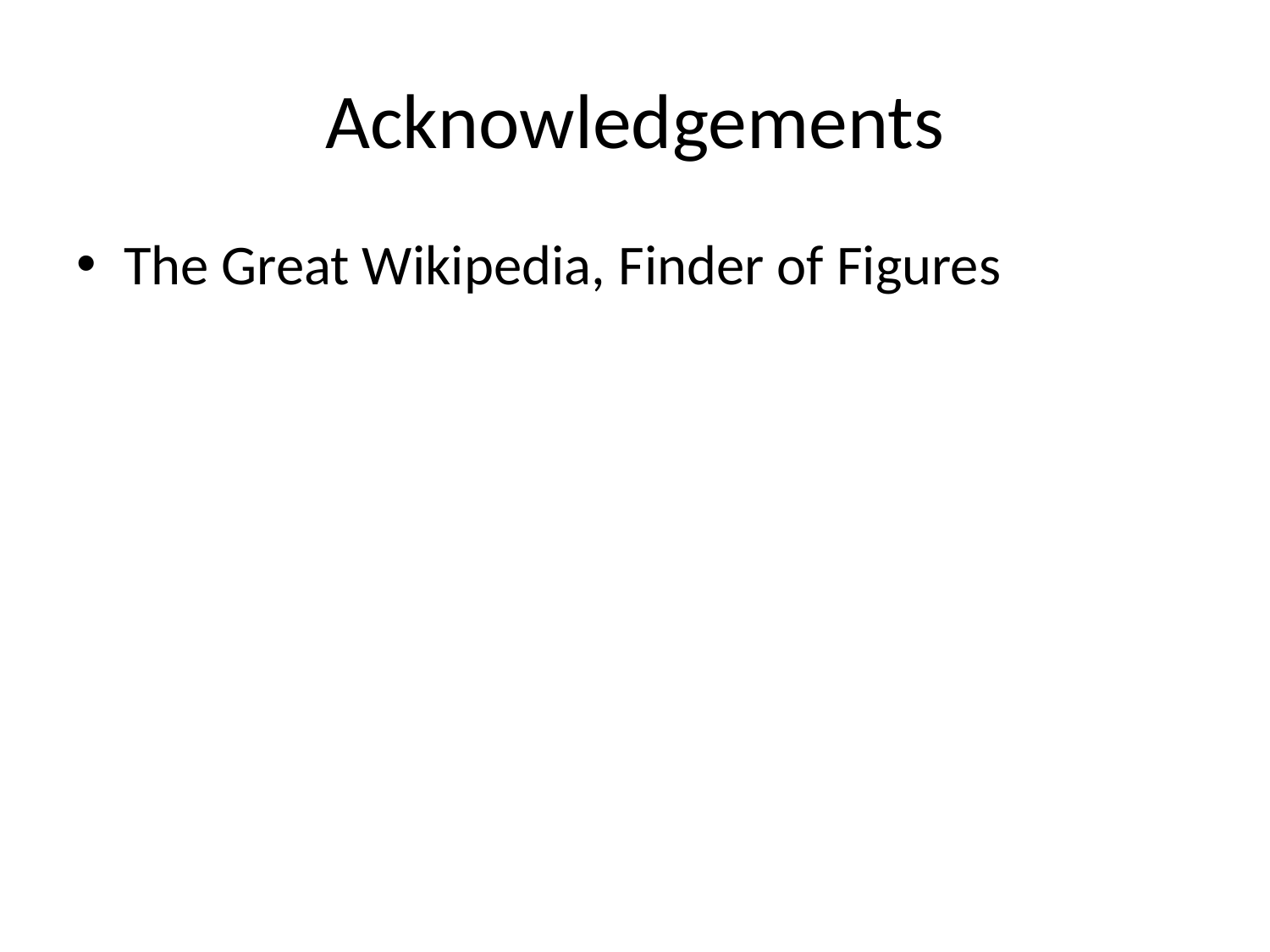

# Acknowledgements
The Great Wikipedia, Finder of Figures